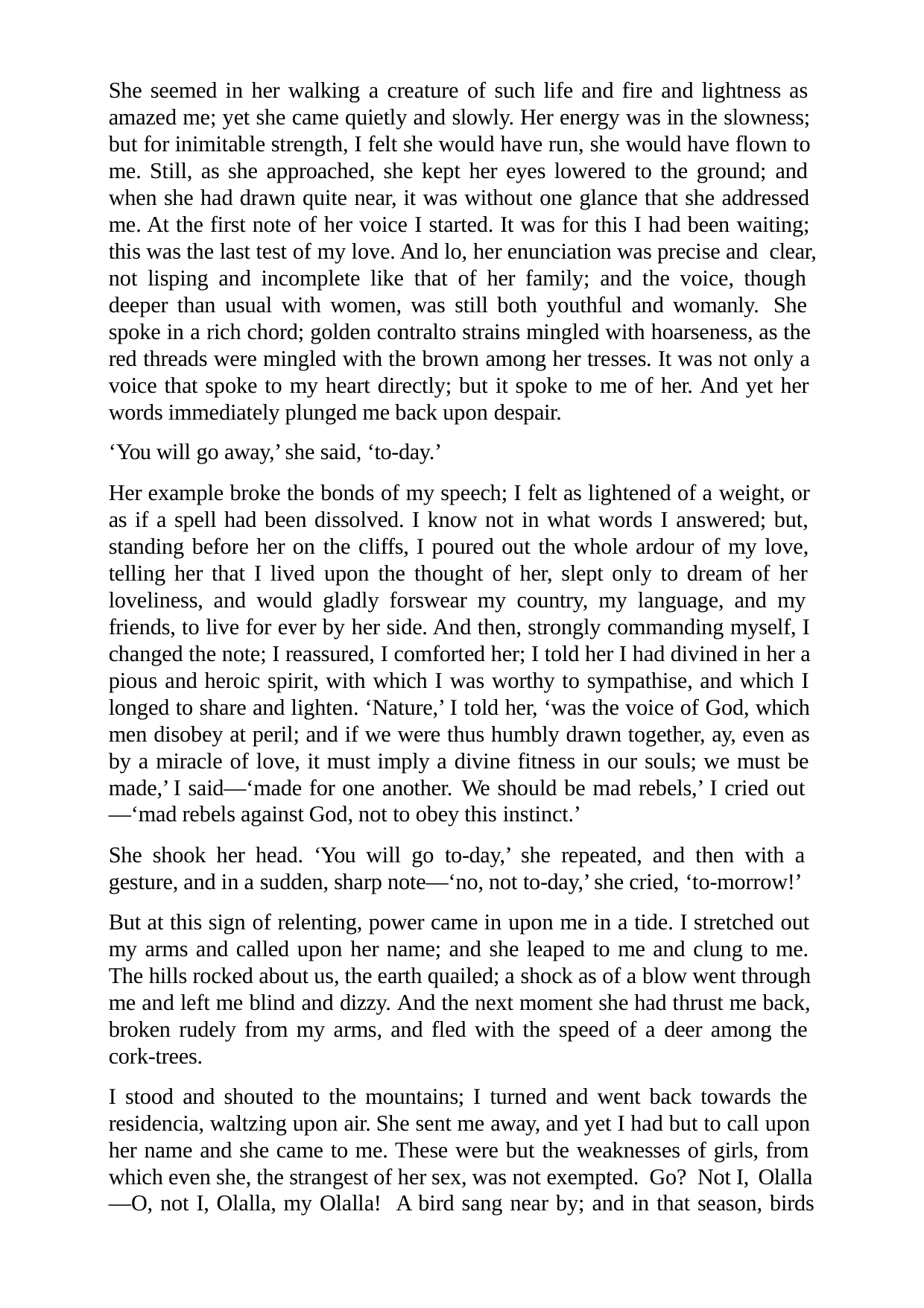

She seemed in her walking a creature of such life and fire and lightness as  amazed me; yet she came quietly and slowly. Her energy was in the slowness;  but for inimitable strength, I felt she would have run, she would have flown to  me. Still, as she approached, she kept her eyes lowered to the ground; and  when she had drawn quite near, it was without one glance that she addressed  me. At the first note of her voice I started. It was for this I had been waiting;  this was the last test of my love. And lo, her enunciation was precise and  clear, not lisping and incomplete like that of her family; and the voice, though  deeper than usual with women, was still both youthful and womanly. She  spoke in a rich chord; golden contralto strains mingled with hoarseness, as the  red threads were mingled with the brown among her tresses. It was not only a  voice that spoke to my heart directly; but it spoke to me of her. And yet her  words immediately plunged me back upon despair.
‘You will go away,’ she said, ‘to-day.’
Her example broke the bonds of my speech; I felt as lightened of a weight, or  as if a spell had been dissolved. I know not in what words I answered; but,  standing before her on the cliffs, I poured out the whole ardour of my love,  telling her that I lived upon the thought of her, slept only to dream of her  loveliness, and would gladly forswear my country, my language, and my  friends, to live for ever by her side. And then, strongly commanding myself, I  changed the note; I reassured, I comforted her; I told her I had divined in her a  pious and heroic spirit, with which I was worthy to sympathise, and which I  longed to share and lighten. ‘Nature,’ I told her, ‘was the voice of God, which  men disobey at peril; and if we were thus humbly drawn together, ay, even as  by a miracle of love, it must imply a divine fitness in our souls; we must be  made,’ I said—‘made for one another. We should be mad rebels,’ I cried out
—‘mad rebels against God, not to obey this instinct.’
She shook her head. ‘You will go to-day,’ she repeated, and then with a  gesture, and in a sudden, sharp note—‘no, not to-day,’ she cried, ‘to-morrow!’
But at this sign of relenting, power came in upon me in a tide. I stretched out  my arms and called upon her name; and she leaped to me and clung to me.  The hills rocked about us, the earth quailed; a shock as of a blow went through  me and left me blind and dizzy. And the next moment she had thrust me back,  broken rudely from my arms, and fled with the speed of a deer among the  cork-trees.
I stood and shouted to the mountains; I turned and went back towards the  residencia, waltzing upon air. She sent me away, and yet I had but to call upon  her name and she came to me. These were but the weaknesses of girls, from  which even she, the strangest of her sex, was not exempted.  Go?  Not I, Olalla
—O, not I, Olalla, my Olalla!  A bird sang near by; and in that season, birds